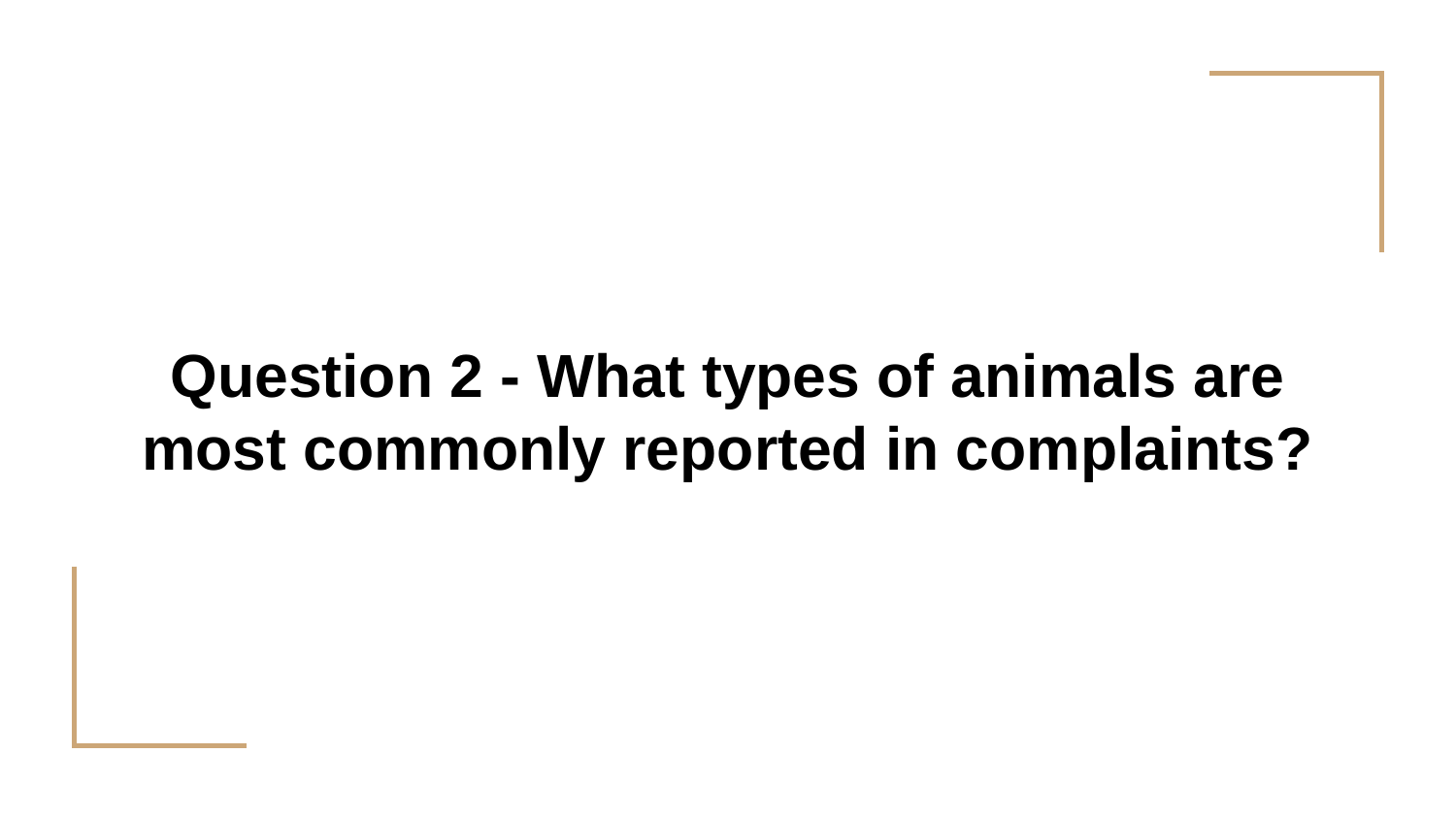

# Question 2 - What types of animals are most commonly reported in complaints?